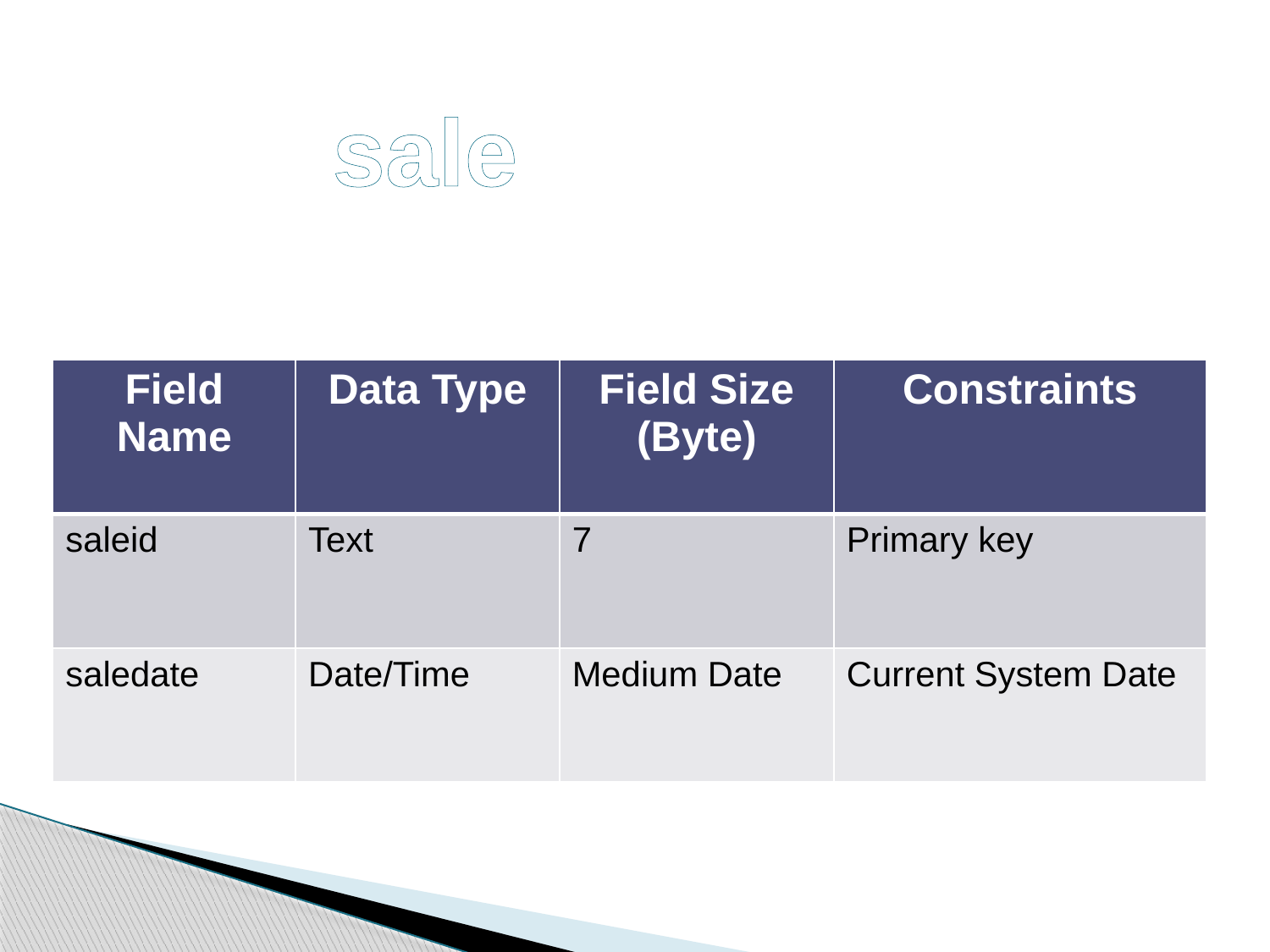

sale
| Field Name | Data Type | Field Size (Byte) | Constraints |
| --- | --- | --- | --- |
| saleid | Text | 7 | Primary key |
| saledate | Date/Time | Medium Date | Current System Date |